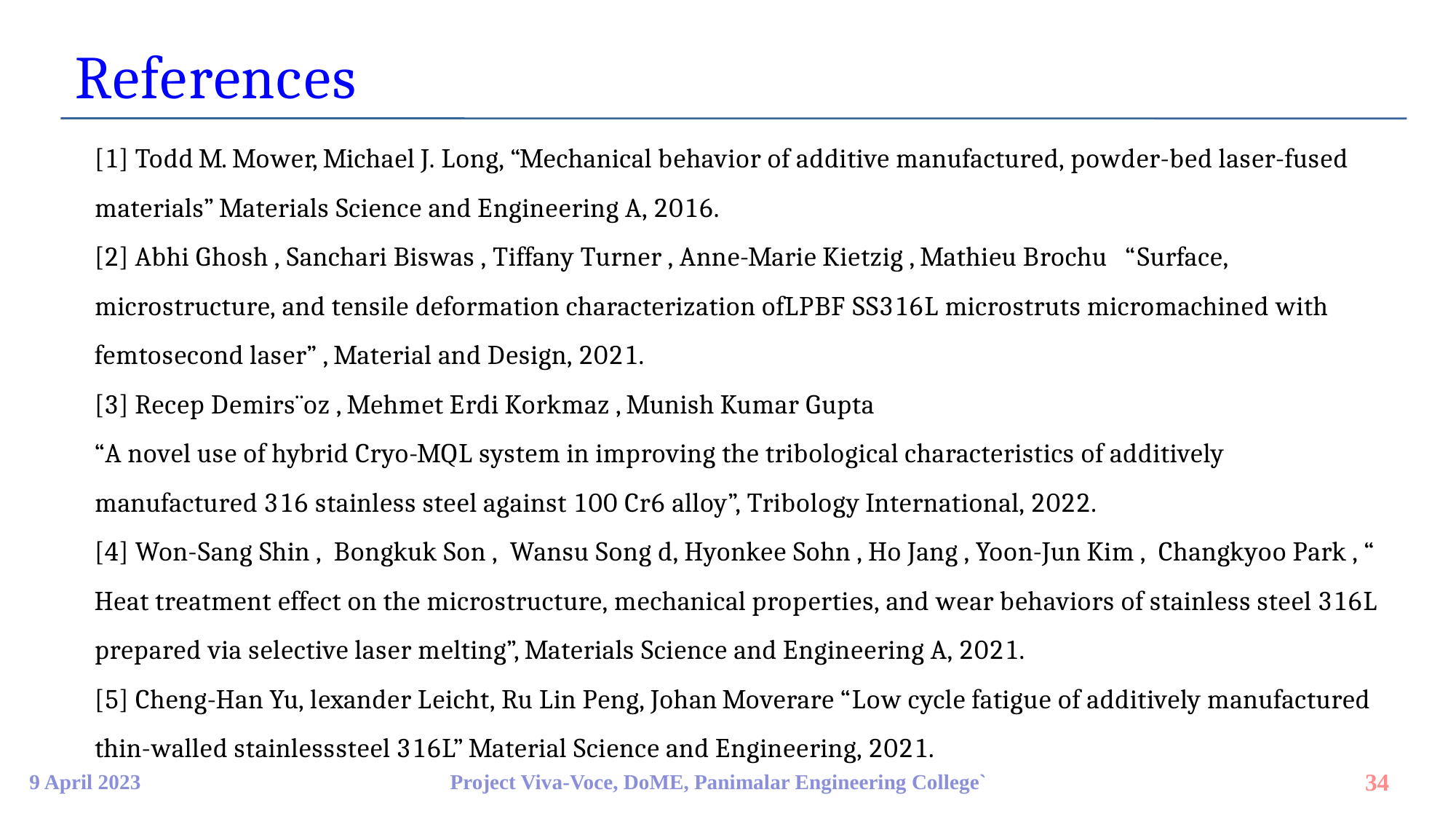

References

[1] Todd M. Mower, Michael J. Long, “Mechanical behavior of additive manufactured, powder-bed laser-fused materials” Materials Science and Engineering A, 2016.
[2] Abhi Ghosh , Sanchari Biswas , Tiffany Turner , Anne-Marie Kietzig , Mathieu Brochu   “Surface, microstructure, and tensile deformation characterization ofLPBF SS316L microstruts micromachined with femtosecond laser” , Material and Design, 2021.
[3] Recep Demirs¨oz , Mehmet Erdi Korkmaz , Munish Kumar Gupta
“A novel use of hybrid Cryo-MQL system in improving the tribological characteristics of additively manufactured 316 stainless steel against 100 Cr6 alloy”, Tribology International, 2022.
[4] Won-Sang Shin ,  Bongkuk Son ,  Wansu Song d, Hyonkee Sohn , Ho Jang , Yoon-Jun Kim ,  Changkyoo Park , “ Heat treatment effect on the microstructure, mechanical properties, and wear behaviors of stainless steel 316L prepared via selective laser melting”, Materials Science and Engineering A, 2021.
[5] Cheng-Han Yu, lexander Leicht, Ru Lin Peng, Johan Moverare “Low cycle fatigue of additively manufactured thin-walled stainlesssteel 316L” Material Science and Engineering, 2021.

9 April 2023
Project Viva-Voce, DoME, Panimalar Engineering College`
34